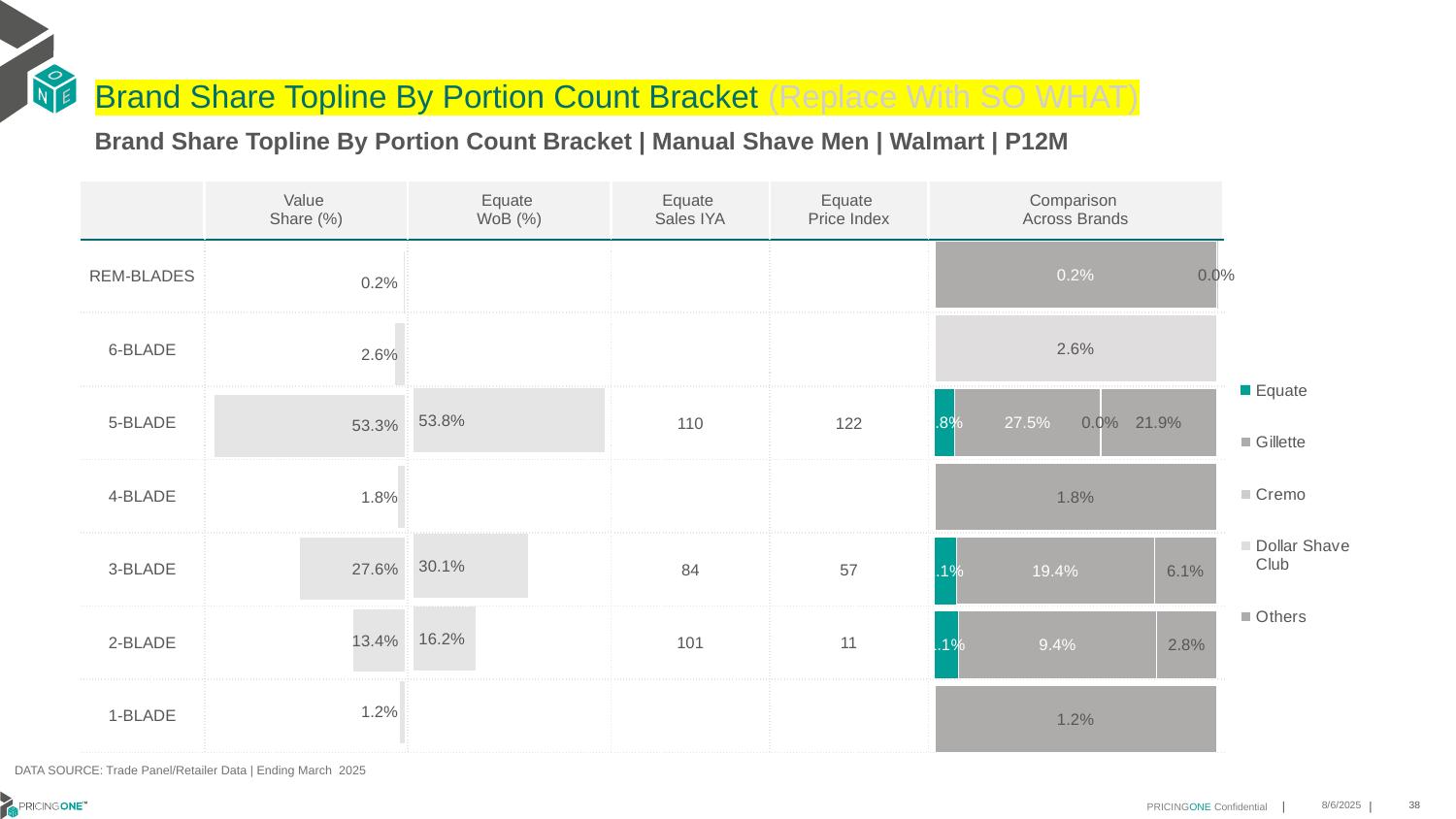

# Brand Share Topline By Portion Count Bracket (Replace With SO WHAT)
Brand Share Topline By Portion Count Bracket | Manual Shave Men | Walmart | P12M
|  | Value Share (%) | Equate WoB (%) | Equate Sales IYA | Equate Price Index | Comparison Across Brands |
| --- | --- | --- | --- | --- | --- |
| REM-BLADES |  |  |  |  |  |
| 6-BLADE |  |  |  |  |  |
| 5-BLADE |  |  | 110 | 122 |  |
| 4-BLADE |  |  |  |  |  |
| 3-BLADE |  |  | 84 | 57 |  |
| 2-BLADE |  |  | 101 | 11 |  |
| 1-BLADE |  |  |  |  |  |

### Chart

| Category | Equate | Gillette | Cremo | Dollar Shave Club | Others |
|---|---|---|---|---|---|
| REM-BLADES | None | 0.0020902844766332762 | 5.333345015123127e-07 | None | None |
| 6-BLADE | None | None | None | 0.025966747969915147 | None |
| 5-BLADE | 0.037995600780186135 | 0.2749240769838307 | 0.00026999143106520065 | None | 0.21932638777647478 |
| 4-BLADE | None | None | None | None | 0.01781662121258916 |
| 3-BLADE | 0.021247163077755666 | 0.19387699870056102 | None | None | 0.061029941309347274 |
| 2-BLADE | 0.011415562917344935 | 0.09394139049554437 | None | None | 0.028488239497904733 |
| 1-BLADE | None | None | None | None | 0.011587064565254905 |

### Chart

| Category | Value Share |
|---|---|
|  | 0.002092230536875435 |

### Chart

| Category | Brand WoB % |
|---|---|
|  | None |
DATA SOURCE: Trade Panel/Retailer Data | Ending March  2025

8/6/2025
38